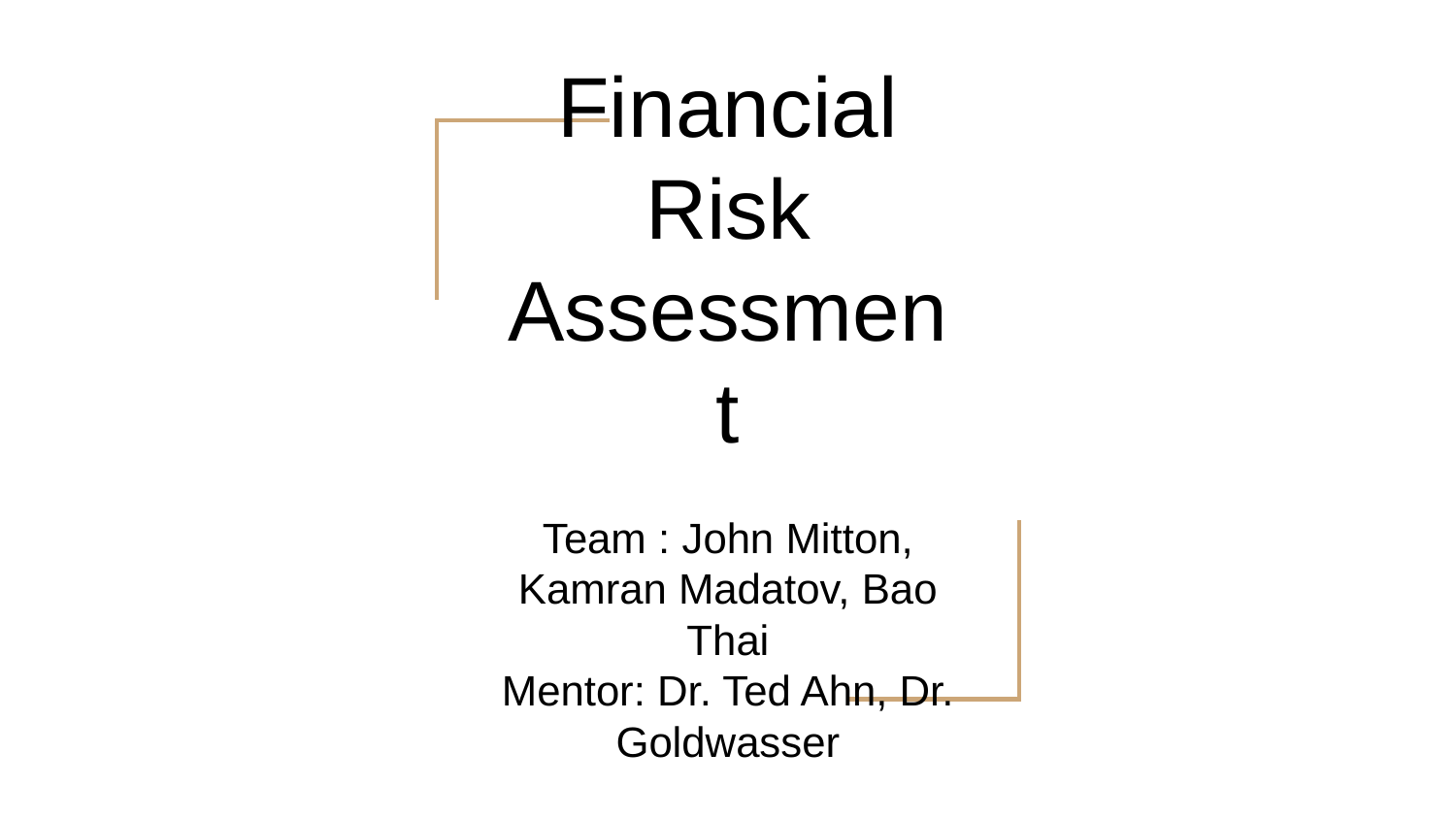

# Financial Risk Assessment
Team : John Mitton, Kamran Madatov, Bao Thai
Mentor: Dr. Ted Ahn, Dr. Goldwasser